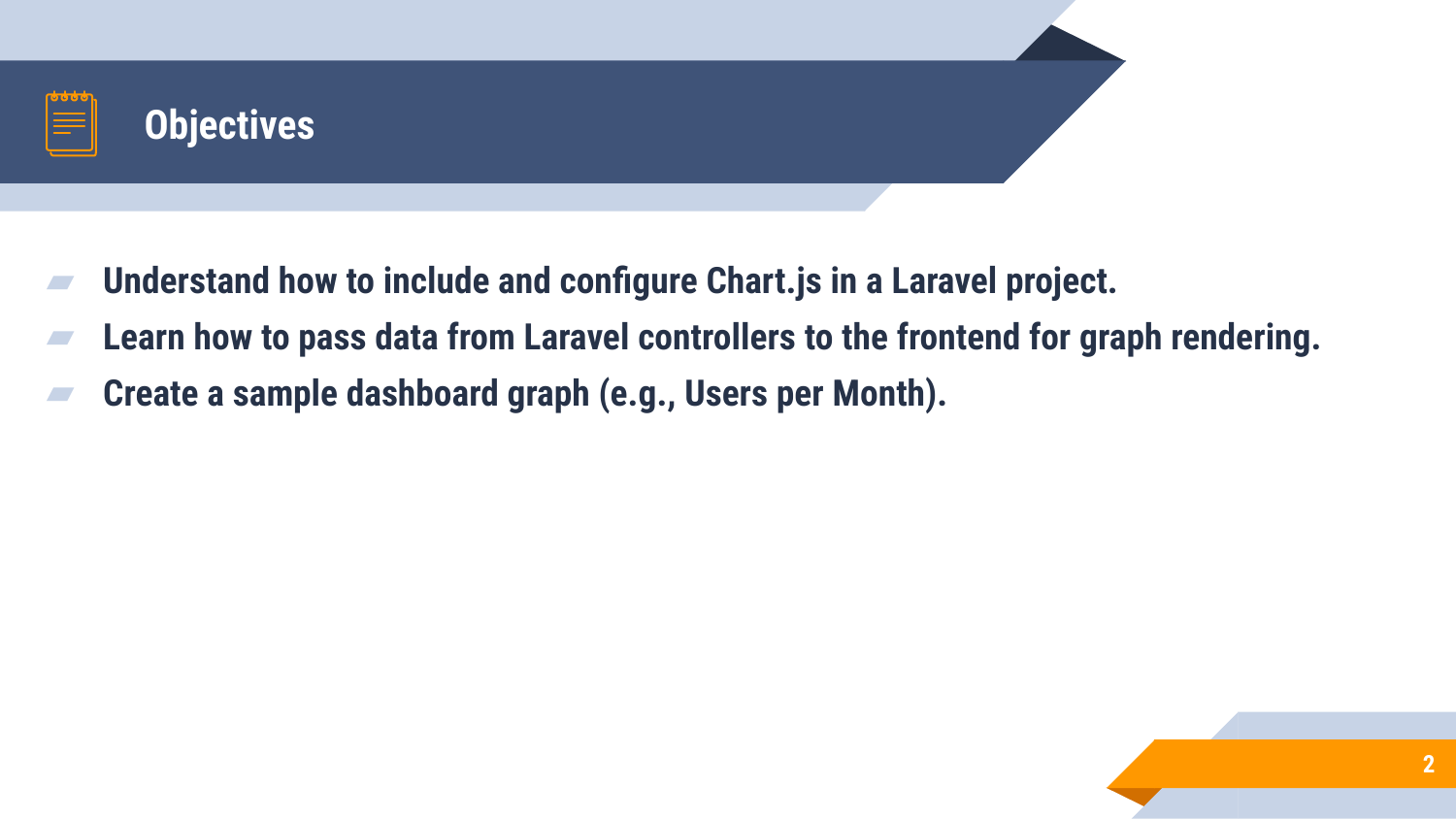

# Objectives

Understand how to include and configure Chart.js in a Laravel project.
Learn how to pass data from Laravel controllers to the frontend for graph rendering.
Create a sample dashboard graph (e.g., Users per Month).
2